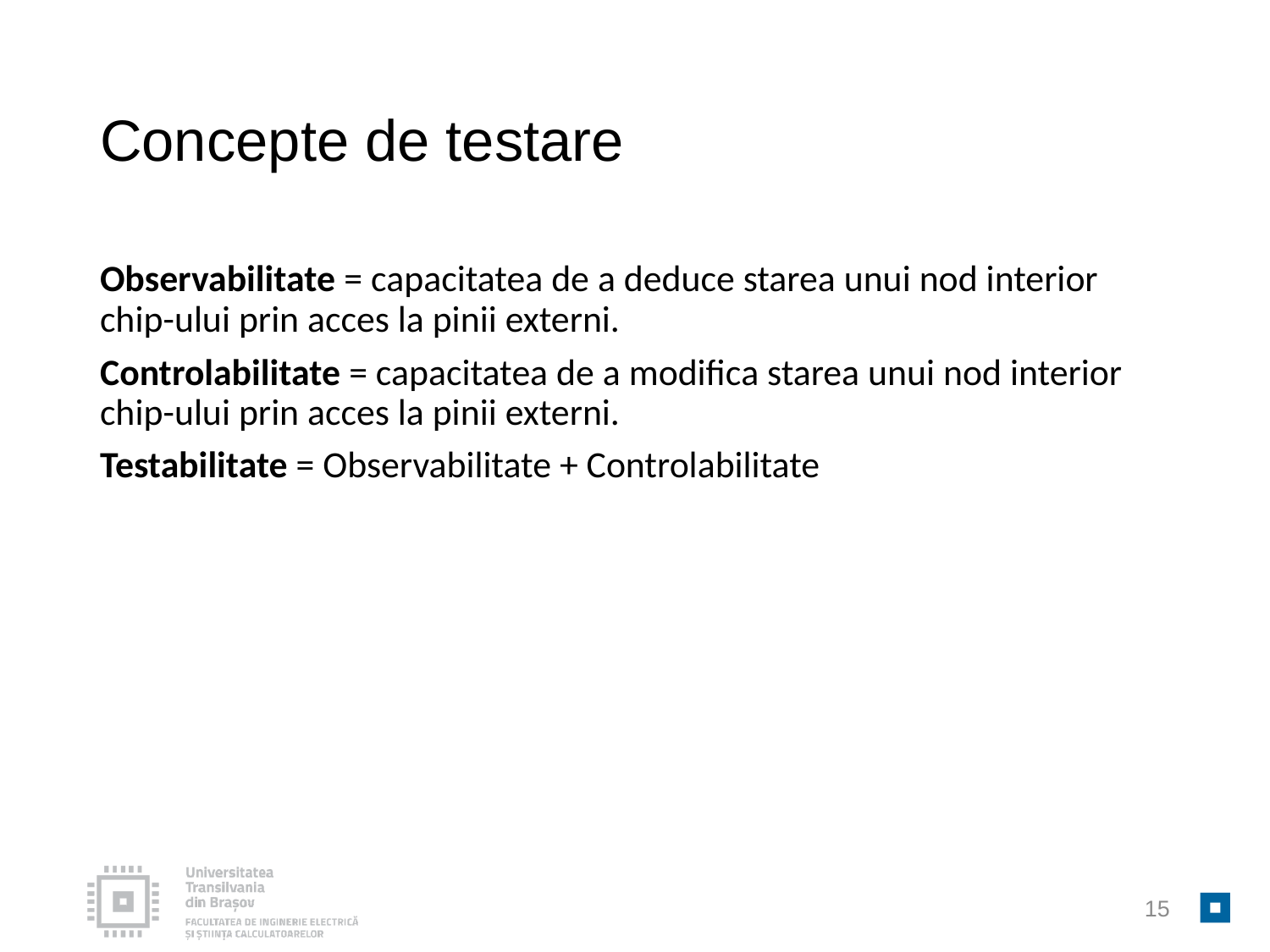

# Concepte de testare
Observabilitate = capacitatea de a deduce starea unui nod interior chip-ului prin acces la pinii externi.
Controlabilitate = capacitatea de a modifica starea unui nod interior chip-ului prin acces la pinii externi.
Testabilitate = Observabilitate + Controlabilitate

15